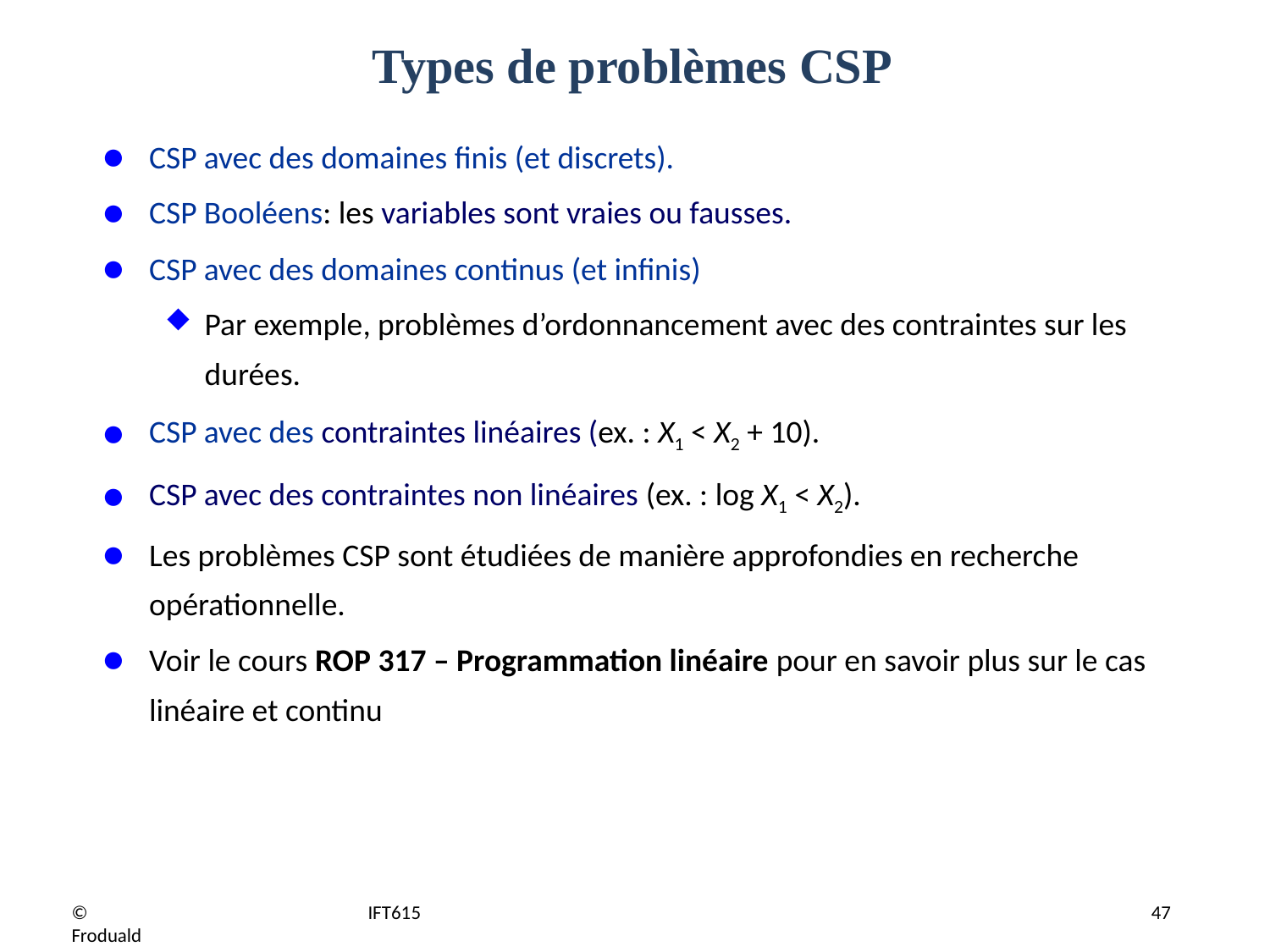

# Types de problèmes CSP
CSP avec des domaines finis (et discrets).
CSP Booléens: les variables sont vraies ou fausses.
CSP avec des domaines continus (et infinis)
Par exemple, problèmes d’ordonnancement avec des contraintes sur les durées.
CSP avec des contraintes linéaires (ex. : X1 < X2 + 10).
CSP avec des contraintes non linéaires (ex. : log X1 < X2).
Les problèmes CSP sont étudiées de manière approfondies en recherche opérationnelle.
Voir le cours ROP 317 – Programmation linéaire pour en savoir plus sur le cas linéaire et continu

47
© Froduald Kabanza
IFT615